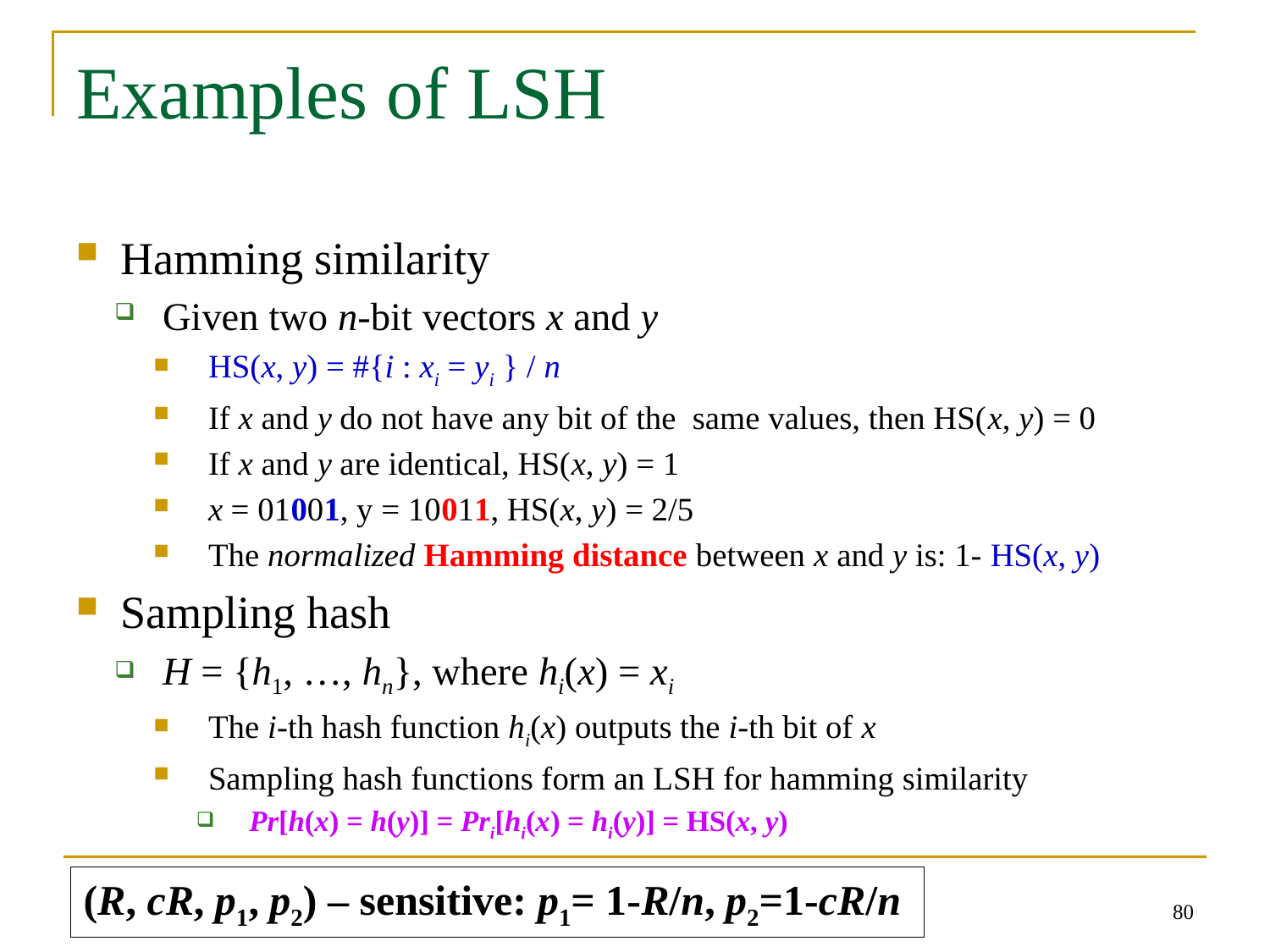

# Examples of LSH
Hamming similarity
Given two n-bit vectors x and y
HS(x, y) = #{i : xi = yi } / n
If x and y do not have any bit of the  same values, then HS(x, y) = 0
If x and y are identical, HS(x, y) = 1
x = 01001, y = 10011, HS(x, y) = 2/5
The normalized Hamming distance between x and y is: 1- HS(x, y)
Sampling hash
H = {h1, …, hn}, where hi(x) = xi
The i-th hash function hi(x) outputs the i-th bit of x
Sampling hash functions form an LSH for hamming similarity
Pr[h(x) = h(y)] = Pri[hi(x) = hi(y)] = HS(x, y)

80
(R, cR, p1, p2) – sensitive: p1= 1-R/n, p2=1-cR/n